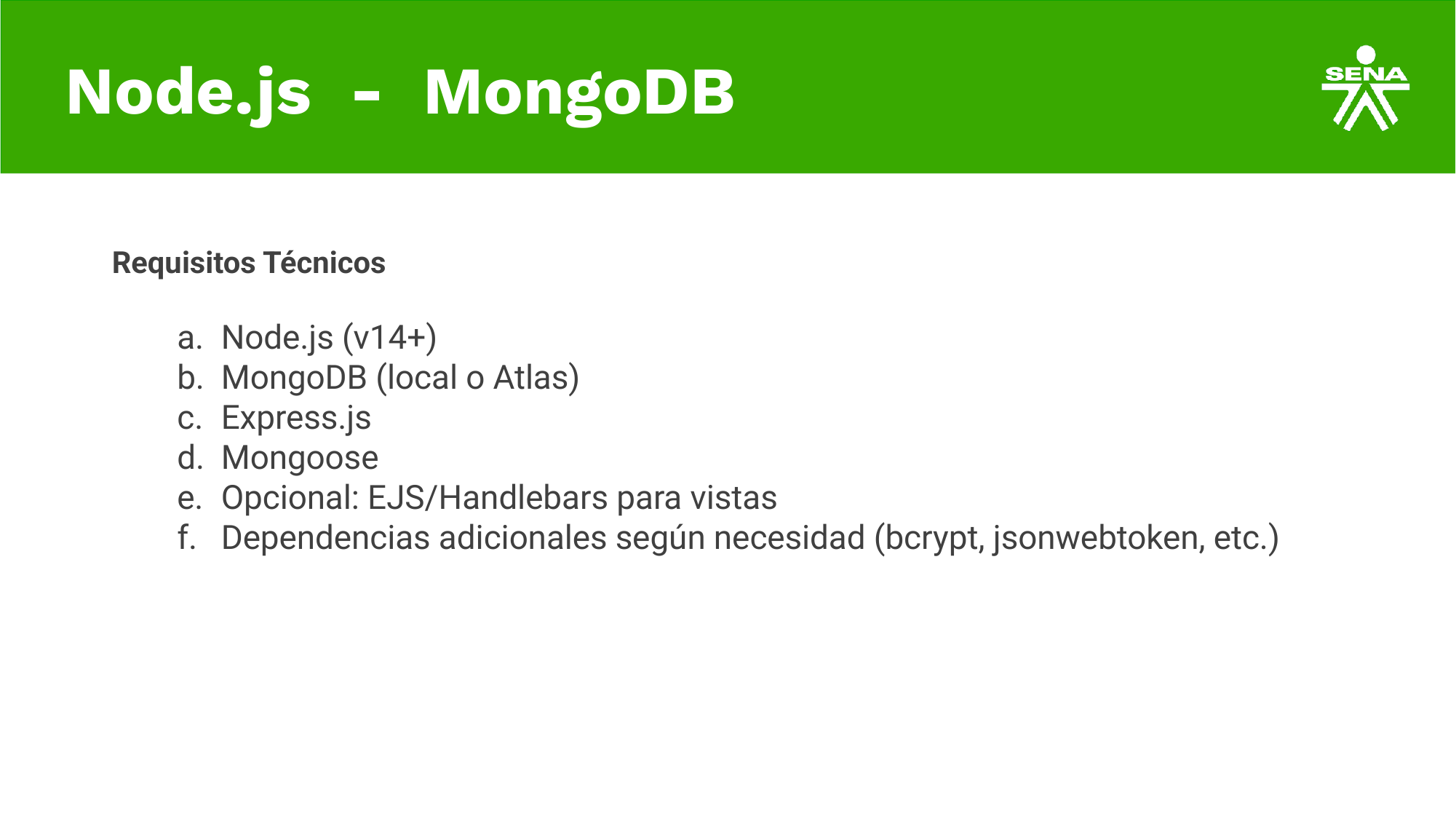

# Node.js  -  MongoDB

Requisitos Técnicos

Node.js (v14+)
MongoDB (local o Atlas)
Express.js
Mongoose
Opcional: EJS/Handlebars para vistas
Dependencias adicionales según necesidad (bcrypt, jsonwebtoken, etc.)